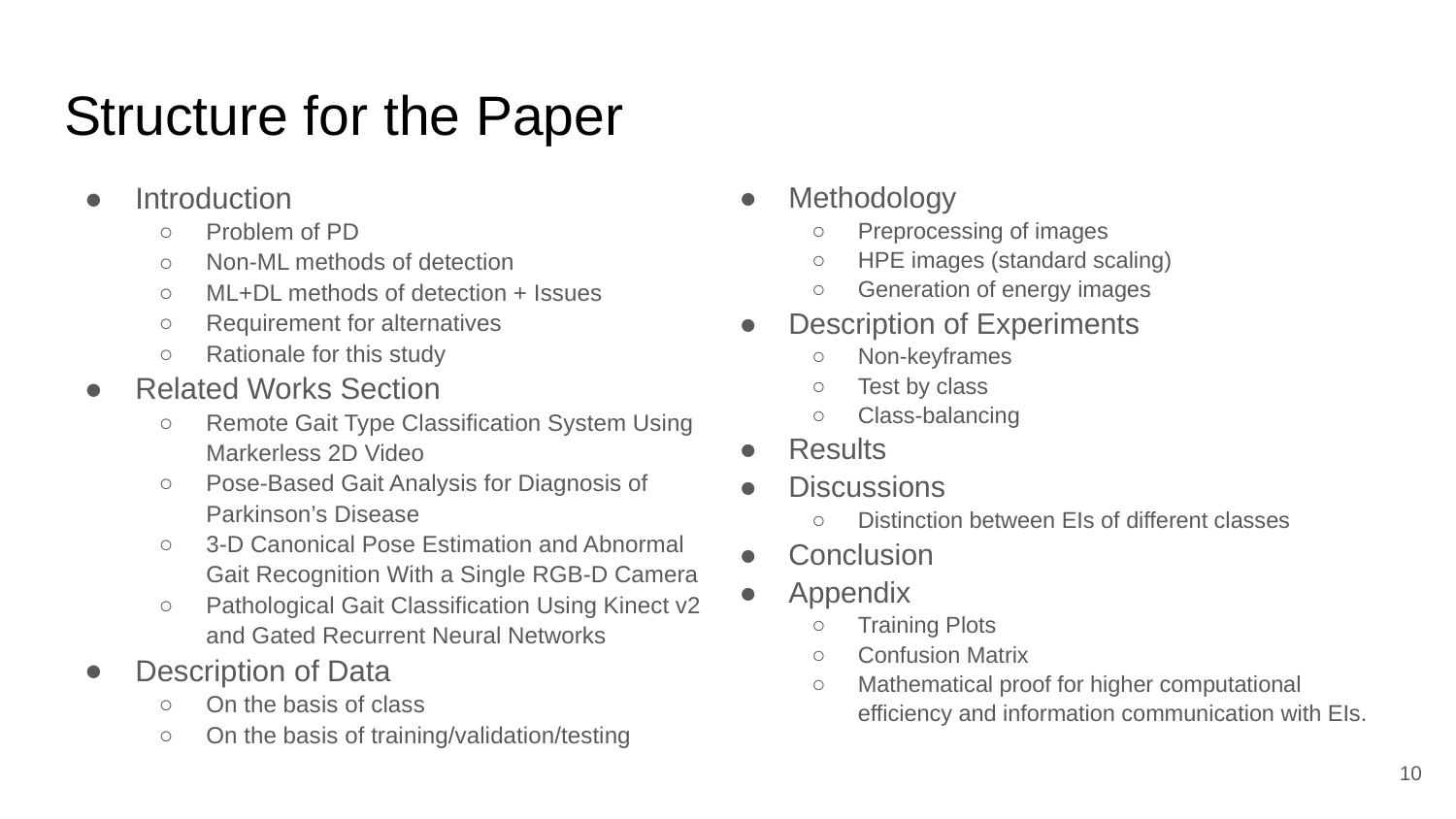

# Structure for the Paper
Introduction
Problem of PD
Non-ML methods of detection
ML+DL methods of detection + Issues
Requirement for alternatives
Rationale for this study
Related Works Section
Remote Gait Type Classification System Using Markerless 2D Video
Pose-Based Gait Analysis for Diagnosis of Parkinson’s Disease
3-D Canonical Pose Estimation and Abnormal Gait Recognition With a Single RGB-D Camera
Pathological Gait Classification Using Kinect v2 and Gated Recurrent Neural Networks
Description of Data
On the basis of class
On the basis of training/validation/testing
Methodology
Preprocessing of images
HPE images (standard scaling)
Generation of energy images
Description of Experiments
Non-keyframes
Test by class
Class-balancing
Results
Discussions
Distinction between EIs of different classes
Conclusion
Appendix
Training Plots
Confusion Matrix
Mathematical proof for higher computational efficiency and information communication with EIs.
10